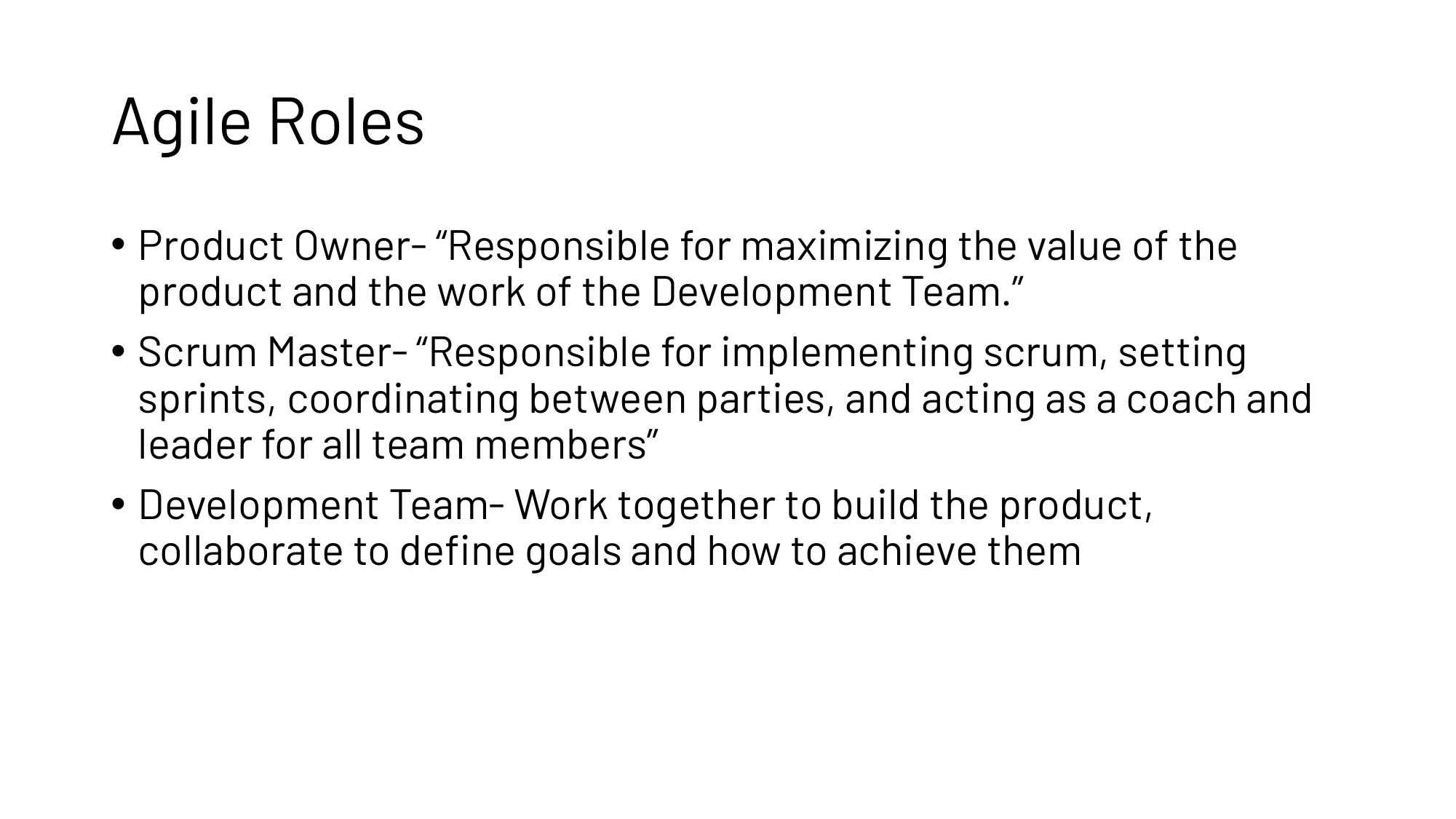

# Agile Roles
Product Owner- “Responsible for maximizing the value of the product and the work of the Development Team.”
Scrum Master- “Responsible for implementing scrum, setting sprints, coordinating between parties, and acting as a coach and leader for all team members”
Development Team- Work together to build the product, collaborate to define goals and how to achieve them